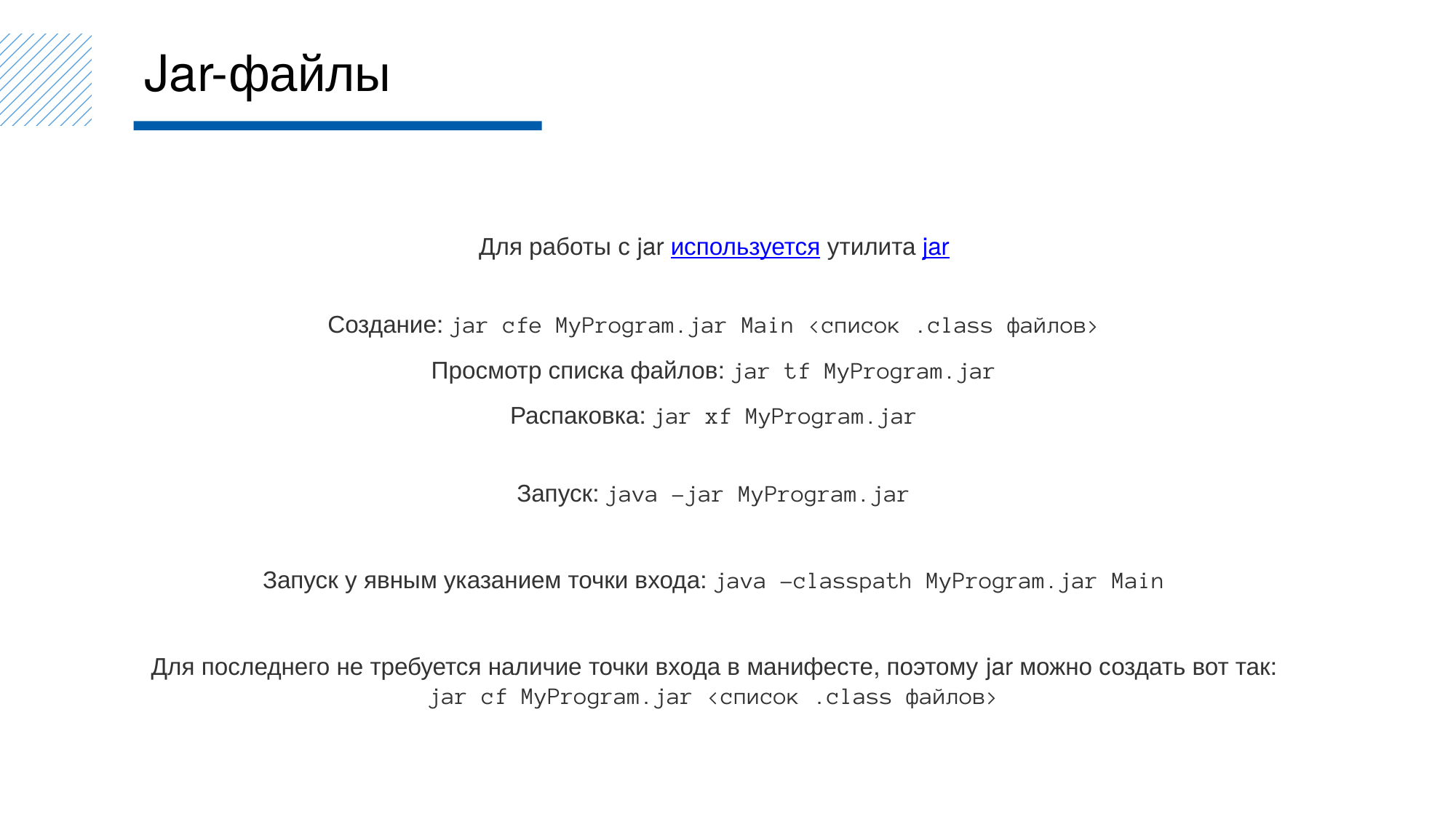

Jar-файлы
Для работы с jar используется утилита jar
Создание: jar cfe MyProgram.jar Main <список .class файлов>
Просмотр списка файлов: jar tf MyProgram.jar
Распаковка: jar xf MyProgram.jar
Запуск: java -jar MyProgram.jar
Запуск у явным указанием точки входа: java -classpath MyProgram.jar Main
Для последнего не требуется наличие точки входа в манифесте, поэтому jar можно создать вот так:
jar cf MyProgram.jar <список .class файлов>